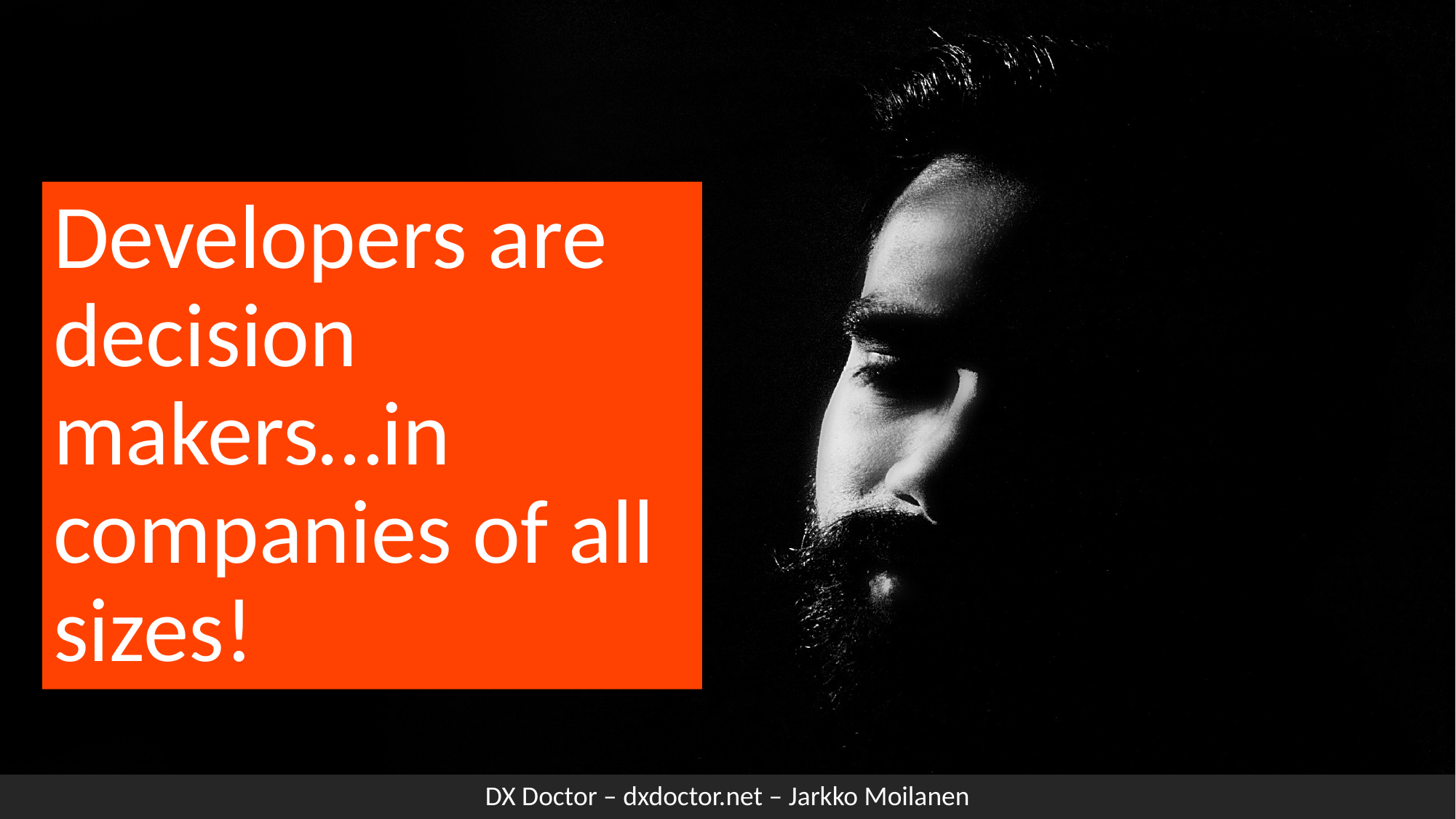

# Developers are decision makers…in companies of all sizes!
DX Doctor – dxdoctor.net – Jarkko Moilanen